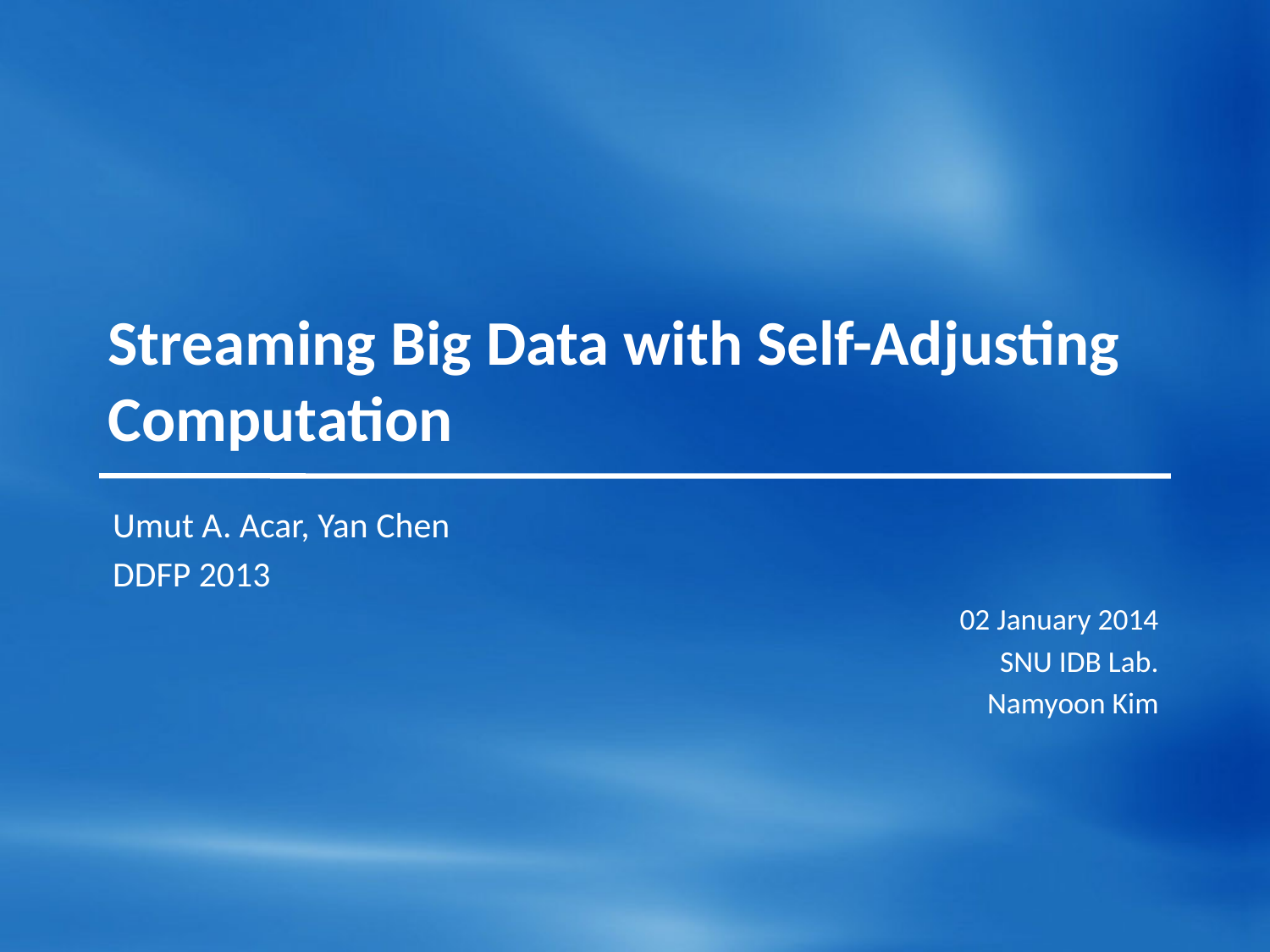

# Streaming Big Data with Self-Adjusting Computation
Umut A. Acar, Yan Chen
DDFP 2013
02 January 2014
SNU IDB Lab.
Namyoon Kim